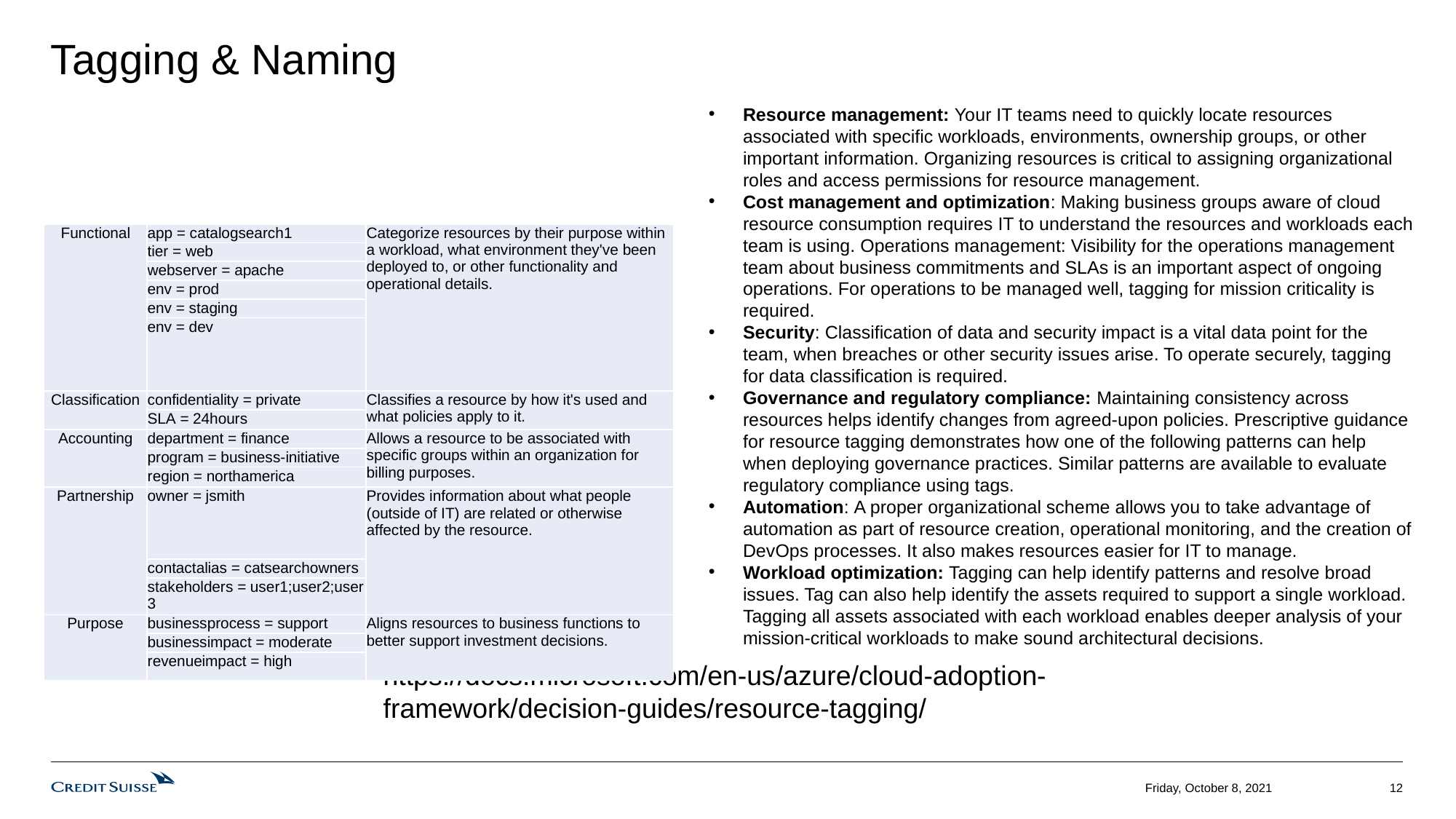

# Tagging & Naming
Resource management: Your IT teams need to quickly locate resources associated with specific workloads, environments, ownership groups, or other important information. Organizing resources is critical to assigning organizational roles and access permissions for resource management.
Cost management and optimization: Making business groups aware of cloud resource consumption requires IT to understand the resources and workloads each team is using. Operations management: Visibility for the operations management team about business commitments and SLAs is an important aspect of ongoing operations. For operations to be managed well, tagging for mission criticality is required.
Security: Classification of data and security impact is a vital data point for the team, when breaches or other security issues arise. To operate securely, tagging for data classification is required.
Governance and regulatory compliance: Maintaining consistency across resources helps identify changes from agreed-upon policies. Prescriptive guidance for resource tagging demonstrates how one of the following patterns can help when deploying governance practices. Similar patterns are available to evaluate regulatory compliance using tags.
Automation: A proper organizational scheme allows you to take advantage of automation as part of resource creation, operational monitoring, and the creation of DevOps processes. It also makes resources easier for IT to manage.
Workload optimization: Tagging can help identify patterns and resolve broad issues. Tag can also help identify the assets required to support a single workload. Tagging all assets associated with each workload enables deeper analysis of your mission-critical workloads to make sound architectural decisions.
| Functional | app = catalogsearch1 | Categorize resources by their purpose within a workload, what environment they've been deployed to, or other functionality and operational details. |
| --- | --- | --- |
|  | tier = web |  |
|  | webserver = apache |  |
|  | env = prod |  |
|  | env = staging |  |
|  | env = dev |  |
| Classification | confidentiality = private | Classifies a resource by how it's used and what policies apply to it. |
|  | SLA = 24hours |  |
| Accounting | department = finance | Allows a resource to be associated with specific groups within an organization for billing purposes. |
|  | program = business-initiative |  |
|  | region = northamerica |  |
| Partnership | owner = jsmith | Provides information about what people (outside of IT) are related or otherwise affected by the resource. |
|  | contactalias = catsearchowners |  |
|  | stakeholders = user1;user2;user3 |  |
| Purpose | businessprocess = support | Aligns resources to business functions to better support investment decisions. |
|  | businessimpact = moderate |  |
|  | revenueimpact = high |  |
https://docs.microsoft.com/en-us/azure/cloud-adoption-framework/decision-guides/resource-tagging/

Friday, October 8, 2021
12